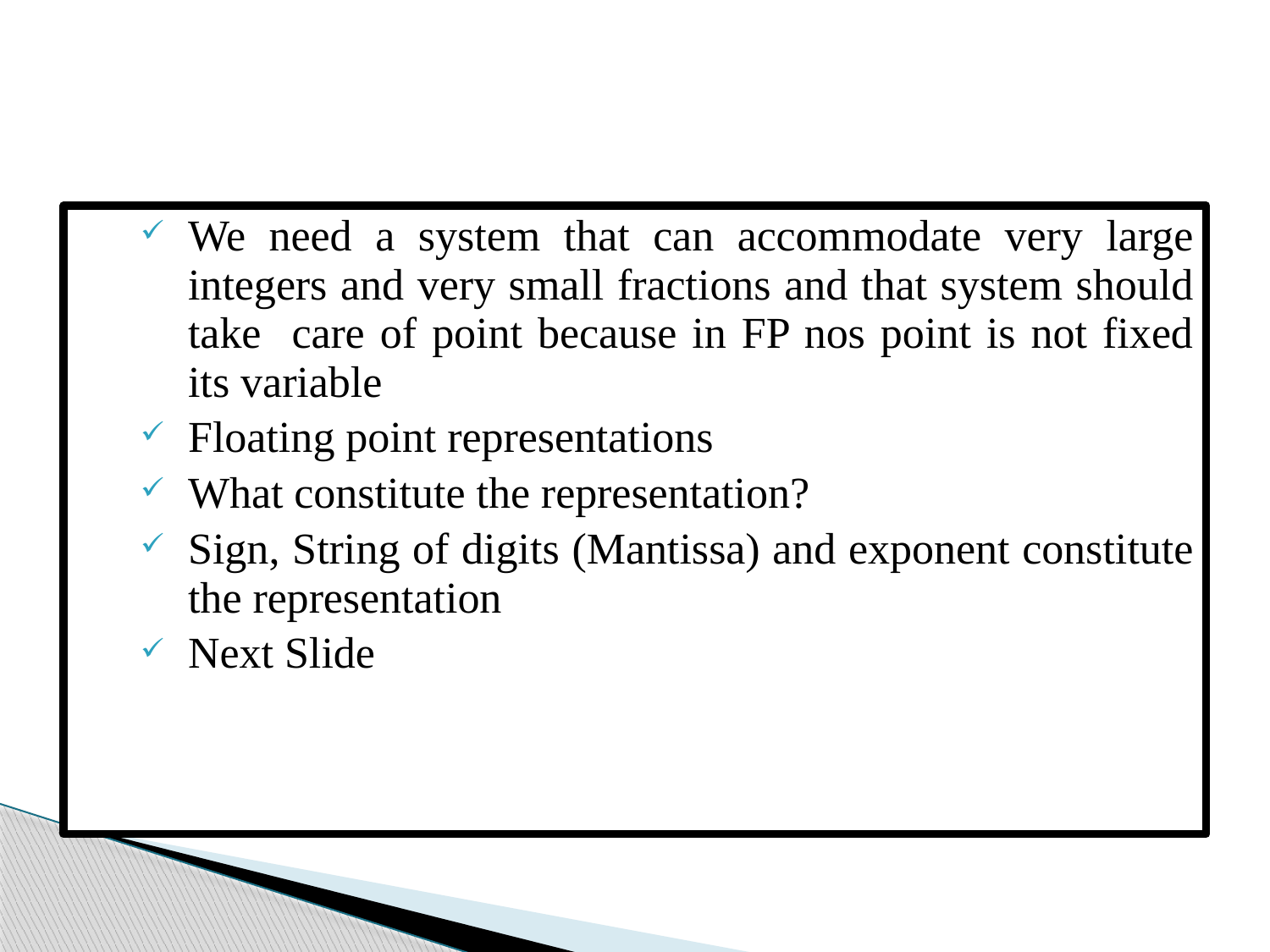

We need a system that can accommodate very large integers and very small fractions and that system should take  care of point because in FP nos point is not fixed its variable
Floating point representations
What constitute the representation?
Sign, String of digits (Mantissa) and exponent constitute the representation
Next Slide